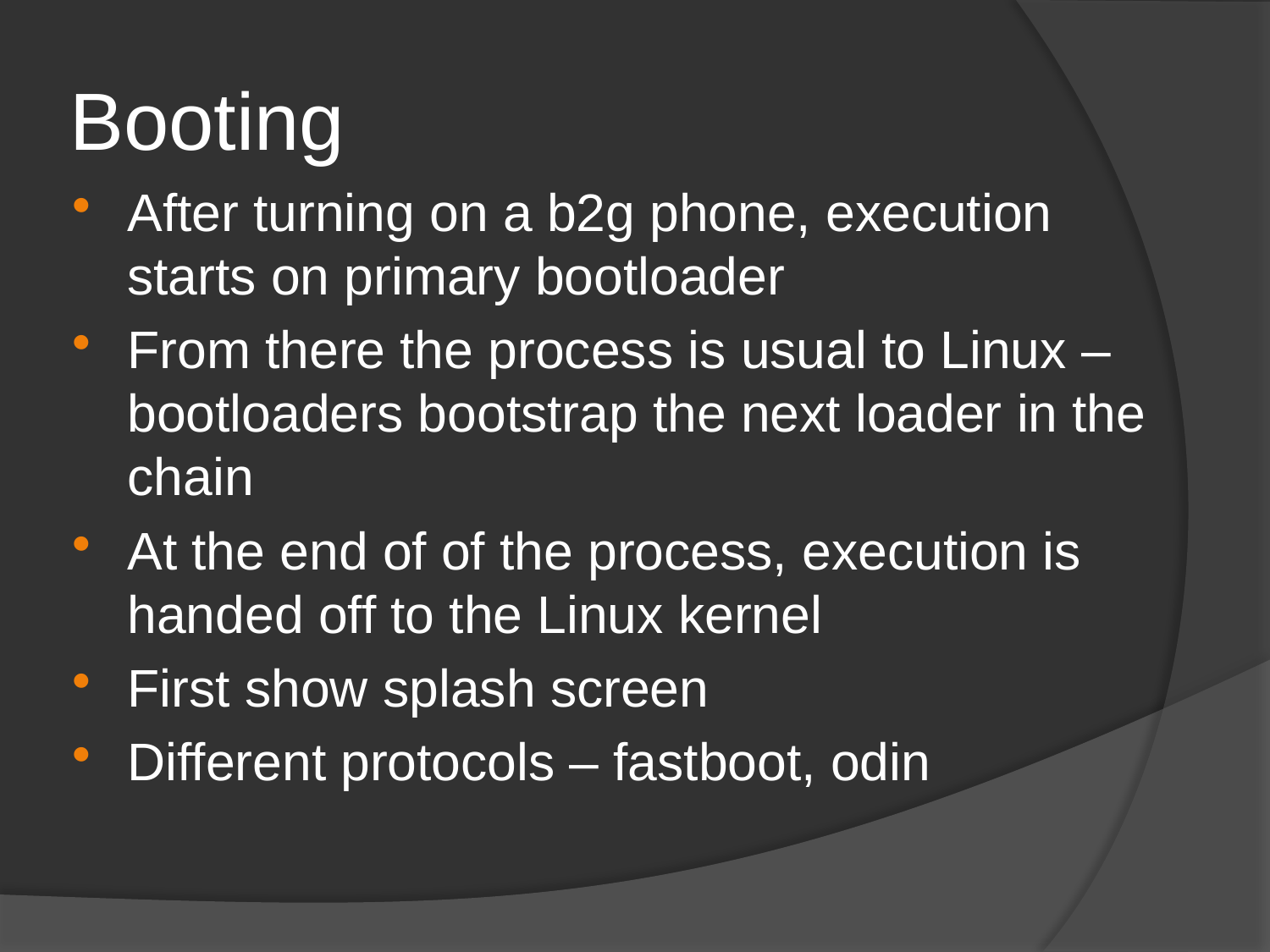

# Booting
After turning on a b2g phone, execution starts on primary bootloader
From there the process is usual to Linux – bootloaders bootstrap the next loader in the chain
At the end of of the process, execution is handed off to the Linux kernel
First show splash screen
Different protocols – fastboot, odin